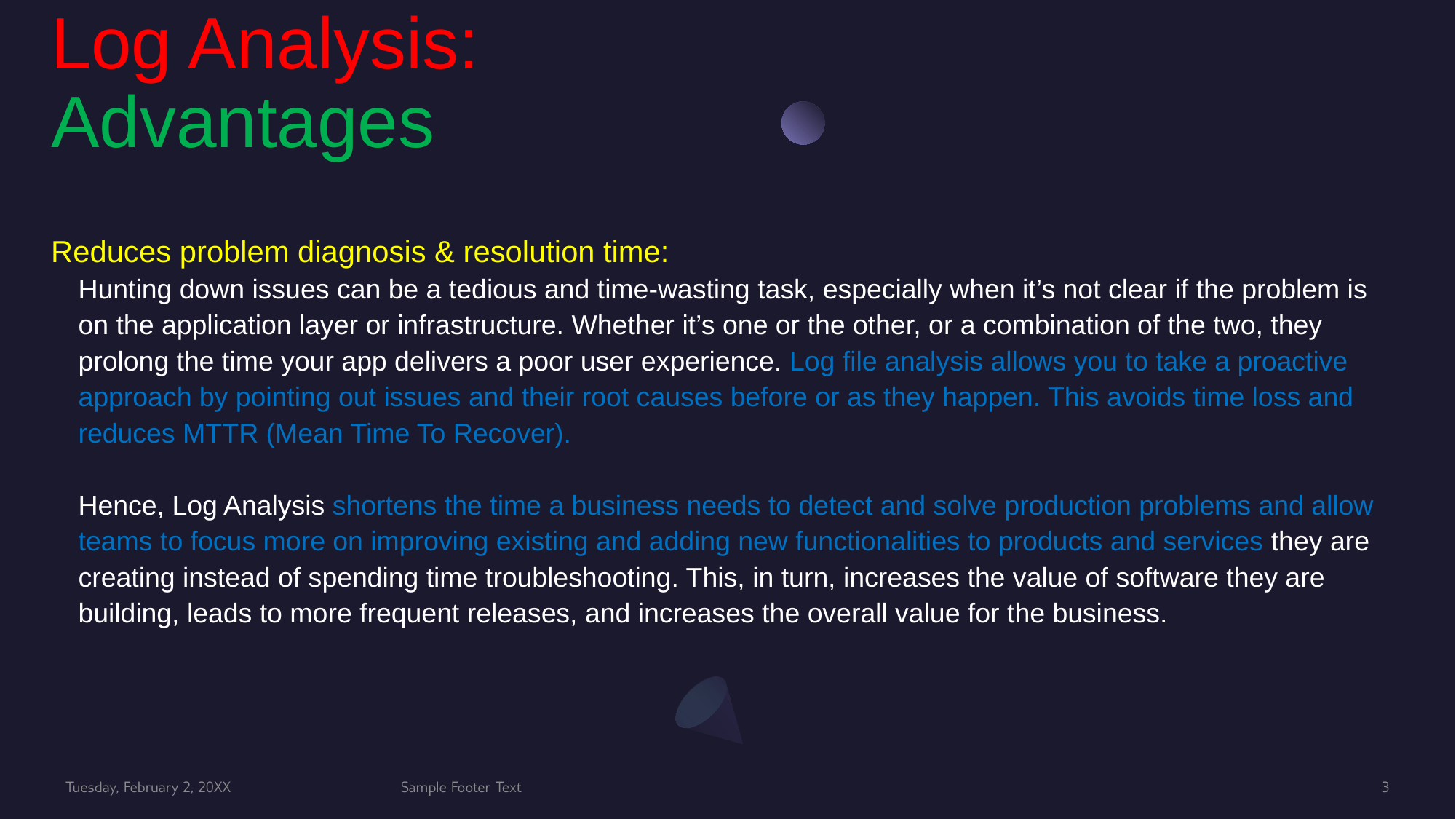

# Log Analysis: Advantages
Reduces problem diagnosis & resolution time:
Hunting down issues can be a tedious and time-wasting task, especially when it’s not clear if the problem is on the application layer or infrastructure. Whether it’s one or the other, or a combination of the two, they prolong the time your app delivers a poor user experience. Log file analysis allows you to take a proactive approach by pointing out issues and their root causes before or as they happen. This avoids time loss and reduces MTTR (Mean Time To Recover).
Hence, Log Analysis shortens the time a business needs to detect and solve production problems and allow teams to focus more on improving existing and adding new functionalities to products and services they are creating instead of spending time troubleshooting. This, in turn, increases the value of software they are building, leads to more frequent releases, and increases the overall value for the business.

Tuesday, February 2, 20XX
Sample Footer Text
3